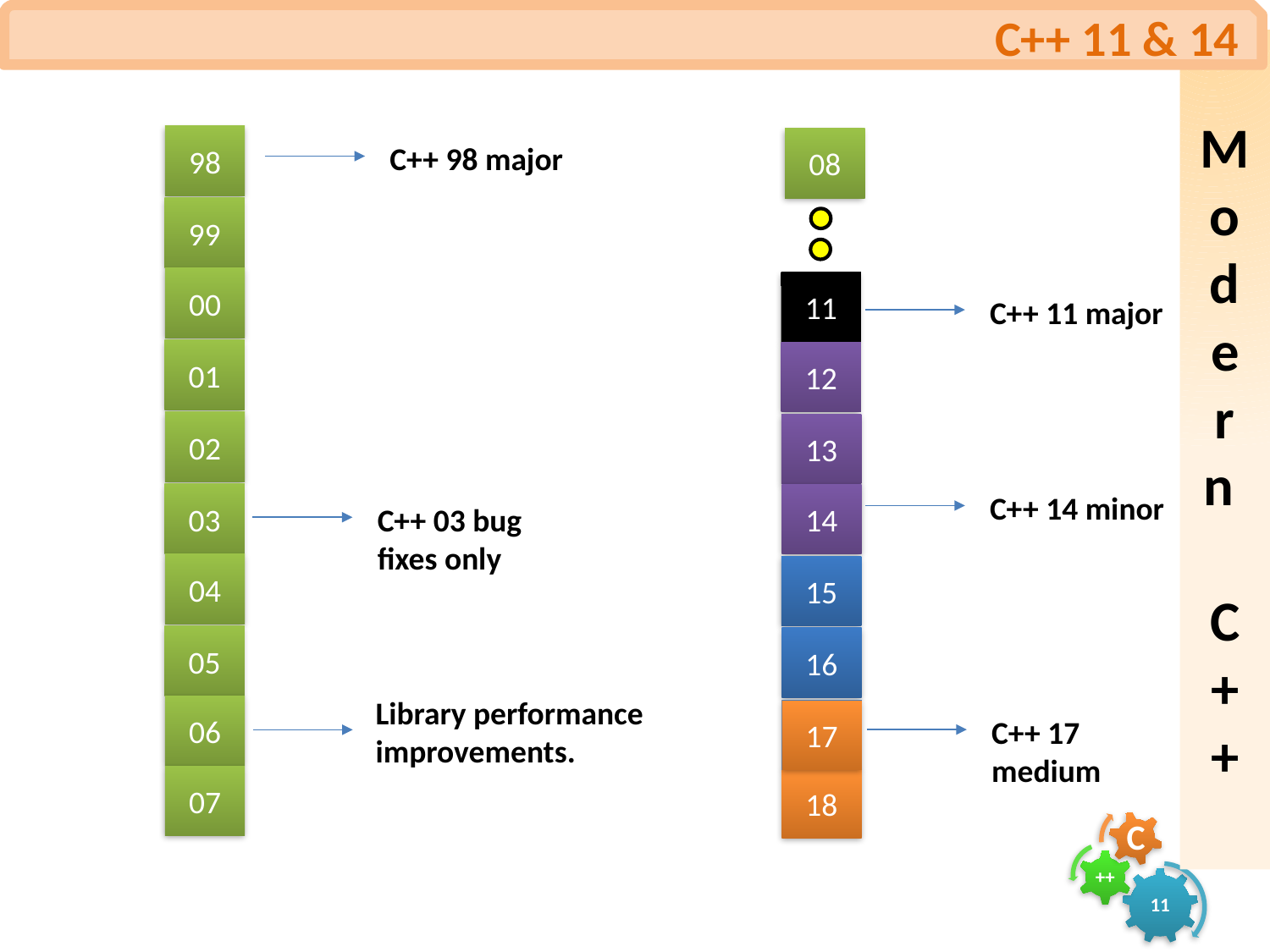

C++ 11 & 14

M
o
d
e
r
n

C
+
+

98

99

00

01

02

03

04

05

06

07

08
C++ 98 major

11
C++ 11 major

12

13
C++ 14 minor

14
C++ 03 bug fixes only

15

16
Library performance improvements.

17
C++ 17 medium

18

C

++

11